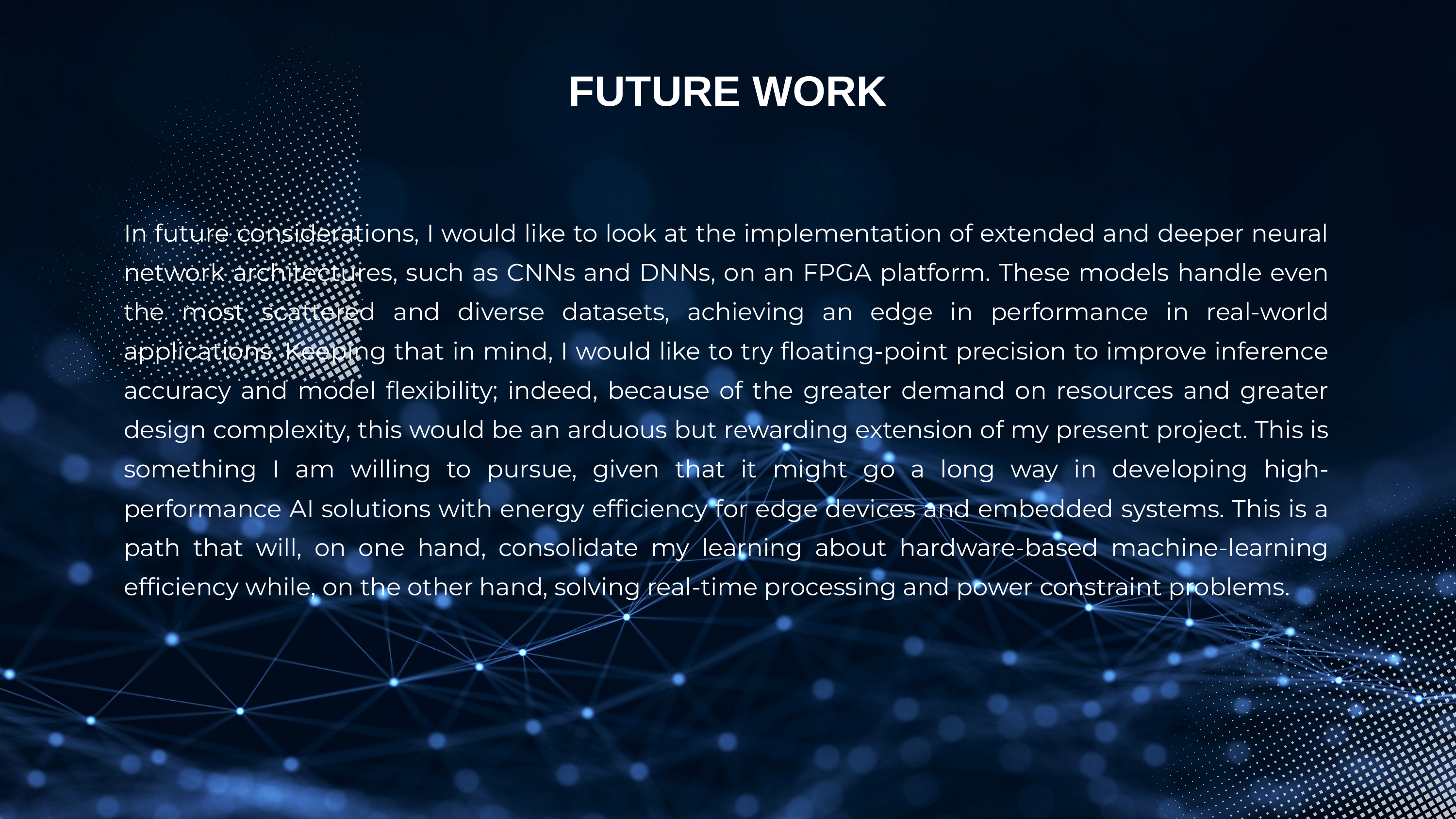

FUTURE WORK
In future considerations, I would like to look at the implementation of extended and deeper neural network architectures, such as CNNs and DNNs, on an FPGA platform. These models handle even the most scattered and diverse datasets, achieving an edge in performance in real-world applications. Keeping that in mind, I would like to try floating-point precision to improve inference accuracy and model flexibility; indeed, because of the greater demand on resources and greater design complexity, this would be an arduous but rewarding extension of my present project. This is something I am willing to pursue, given that it might go a long way in developing high-performance AI solutions with energy efficiency for edge devices and embedded systems. This is a path that will, on one hand, consolidate my learning about hardware-based machine-learning efficiency while, on the other hand, solving real-time processing and power constraint problems.